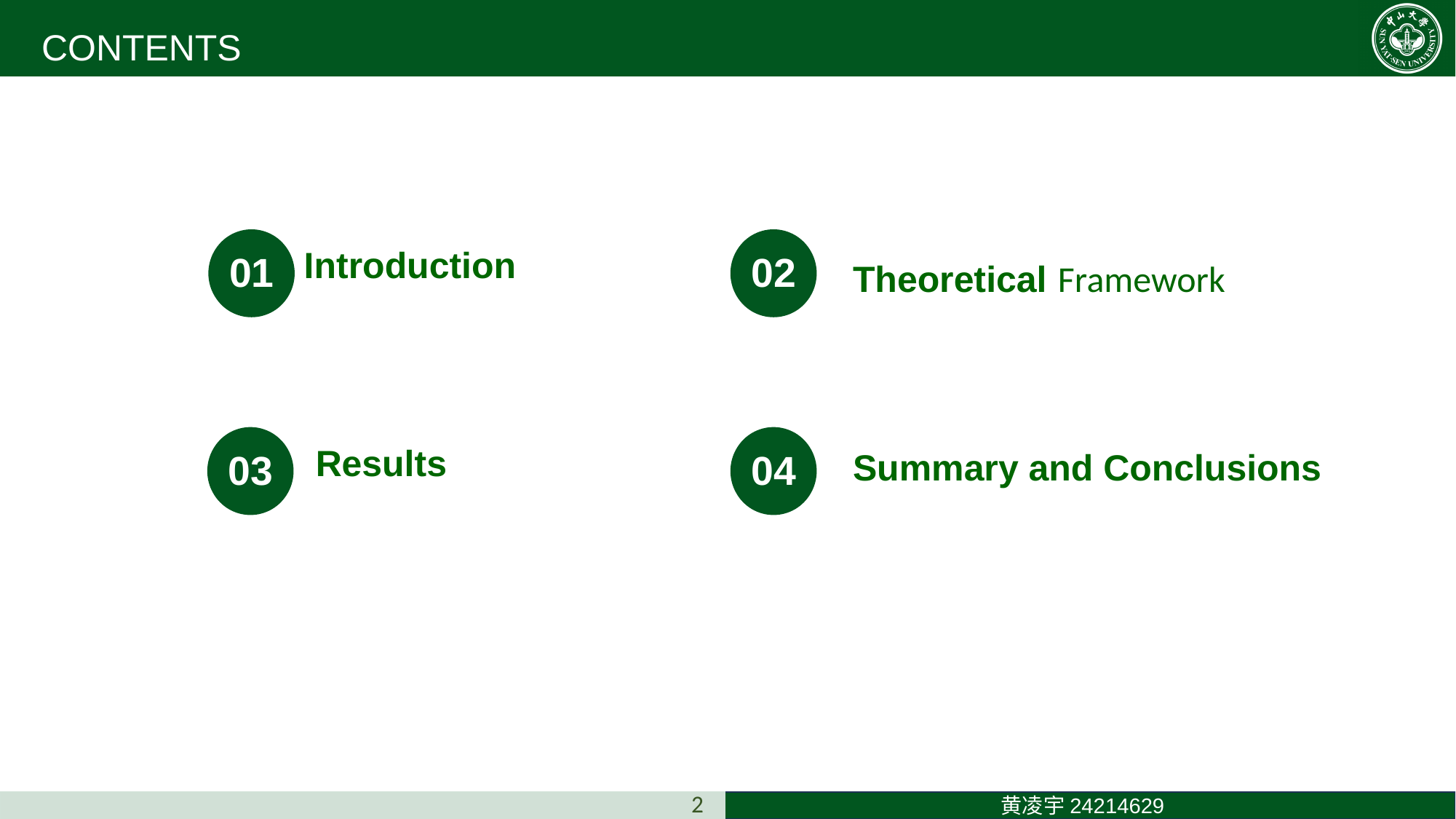

CONTENTS

01
Introduction

02
Theoretical Framework

03
Results

04
Summary and Conclusions